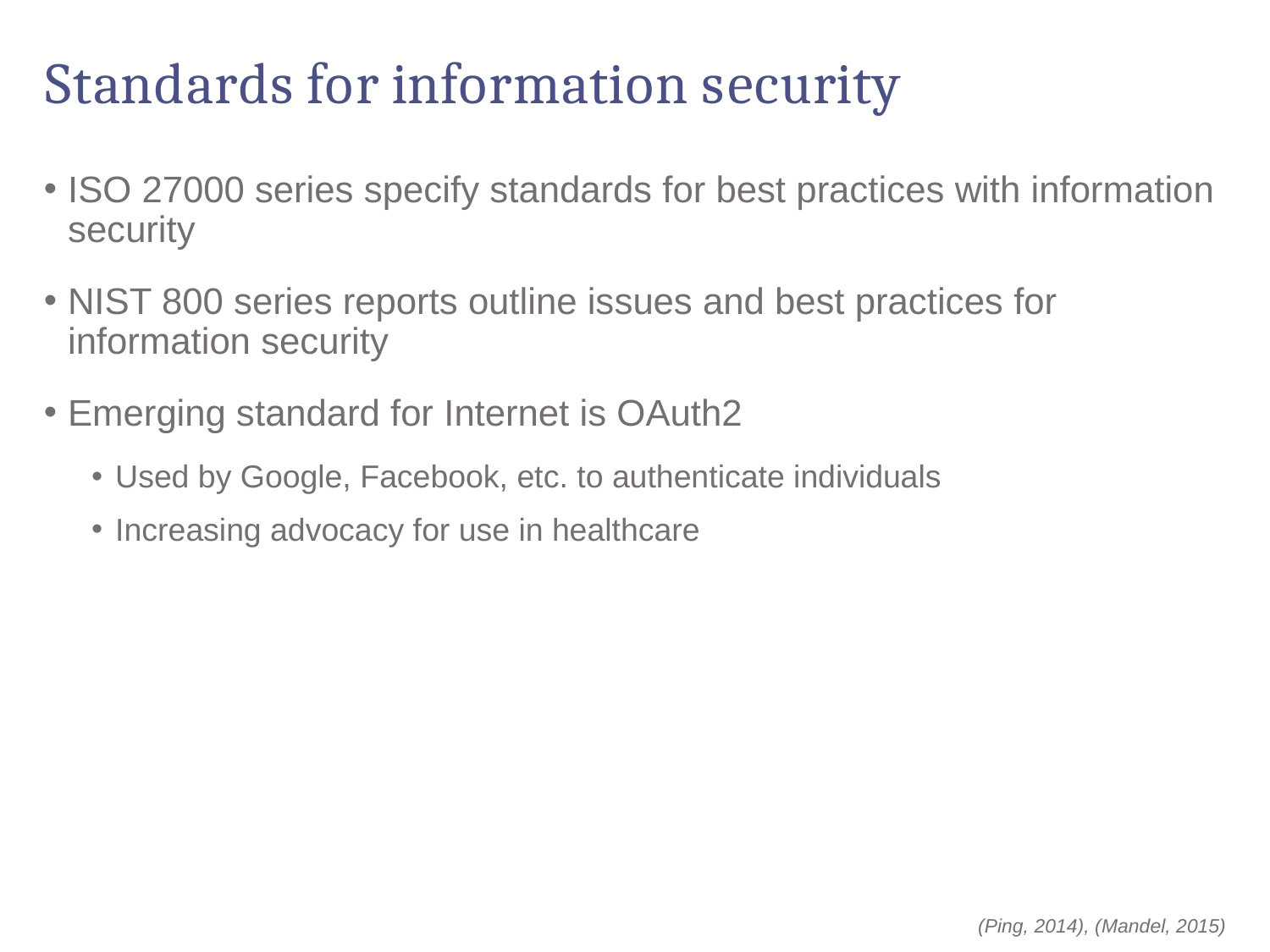

# Standards for information security
ISO 27000 series specify standards for best practices with information security
NIST 800 series reports outline issues and best practices for information security
Emerging standard for Internet is OAuth2
Used by Google, Facebook, etc. to authenticate individuals
Increasing advocacy for use in healthcare
(Ping, 2014), (Mandel, 2015)